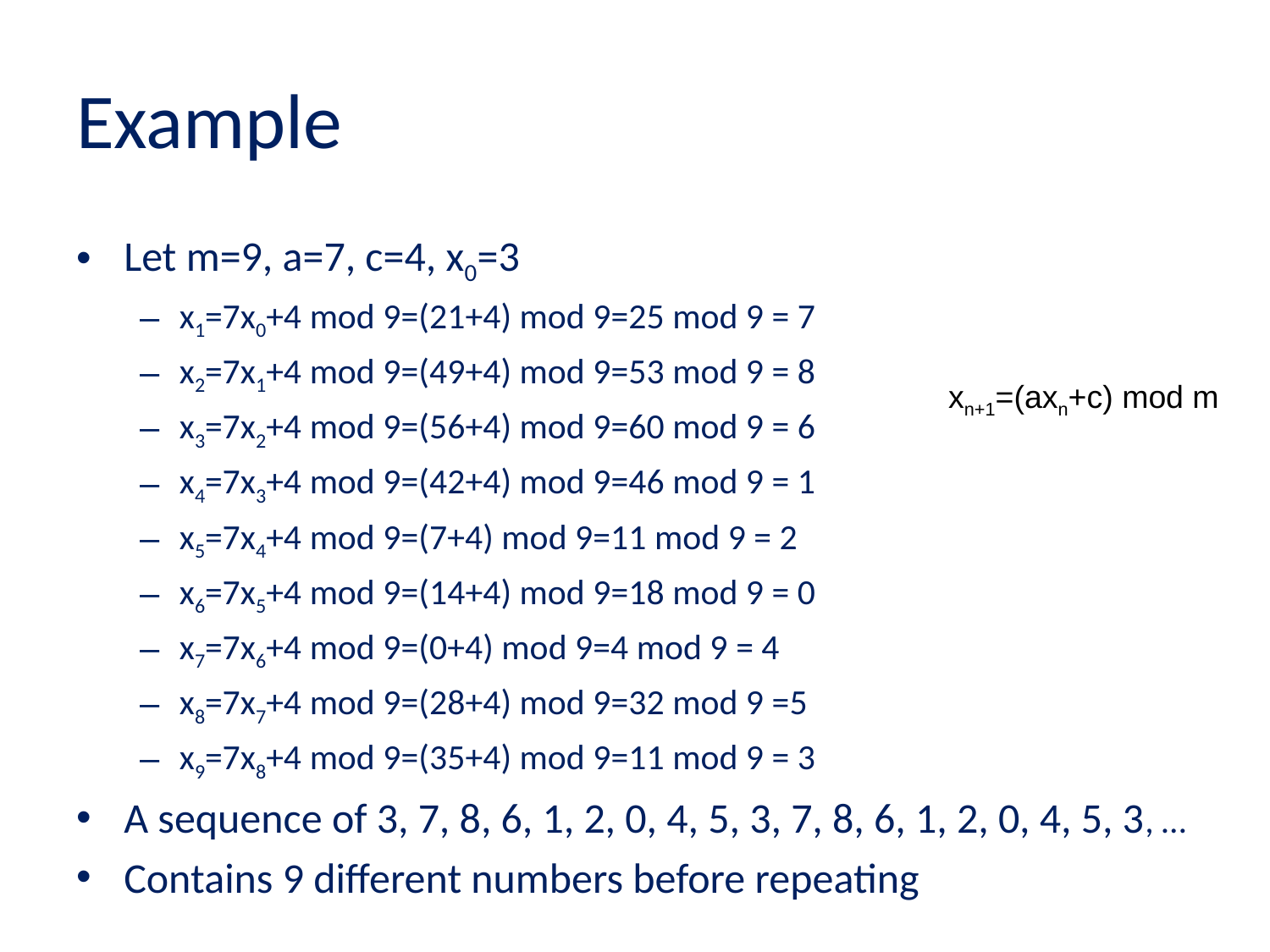

# Example
Let m=9, a=7, c=4, x0=3
x1=7x0+4 mod 9=(21+4) mod 9=25 mod 9 = 7
x2=7x1+4 mod 9=(49+4) mod 9=53 mod 9 = 8
x3=7x2+4 mod 9=(56+4) mod 9=60 mod 9 = 6
x4=7x3+4 mod 9=(42+4) mod 9=46 mod 9 = 1
x5=7x4+4 mod 9=(7+4) mod 9=11 mod 9 = 2
x6=7x5+4 mod 9=(14+4) mod 9=18 mod 9 = 0
x7=7x6+4 mod 9=(0+4) mod 9=4 mod 9 = 4
x8=7x7+4 mod 9=(28+4) mod 9=32 mod 9 =5
x9=7x8+4 mod 9=(35+4) mod 9=11 mod 9 = 3
A sequence of 3, 7, 8, 6, 1, 2, 0, 4, 5, 3, 7, 8, 6, 1, 2, 0, 4, 5, 3, …
Contains 9 different numbers before repeating
xn+1=(axn+c) mod m
63